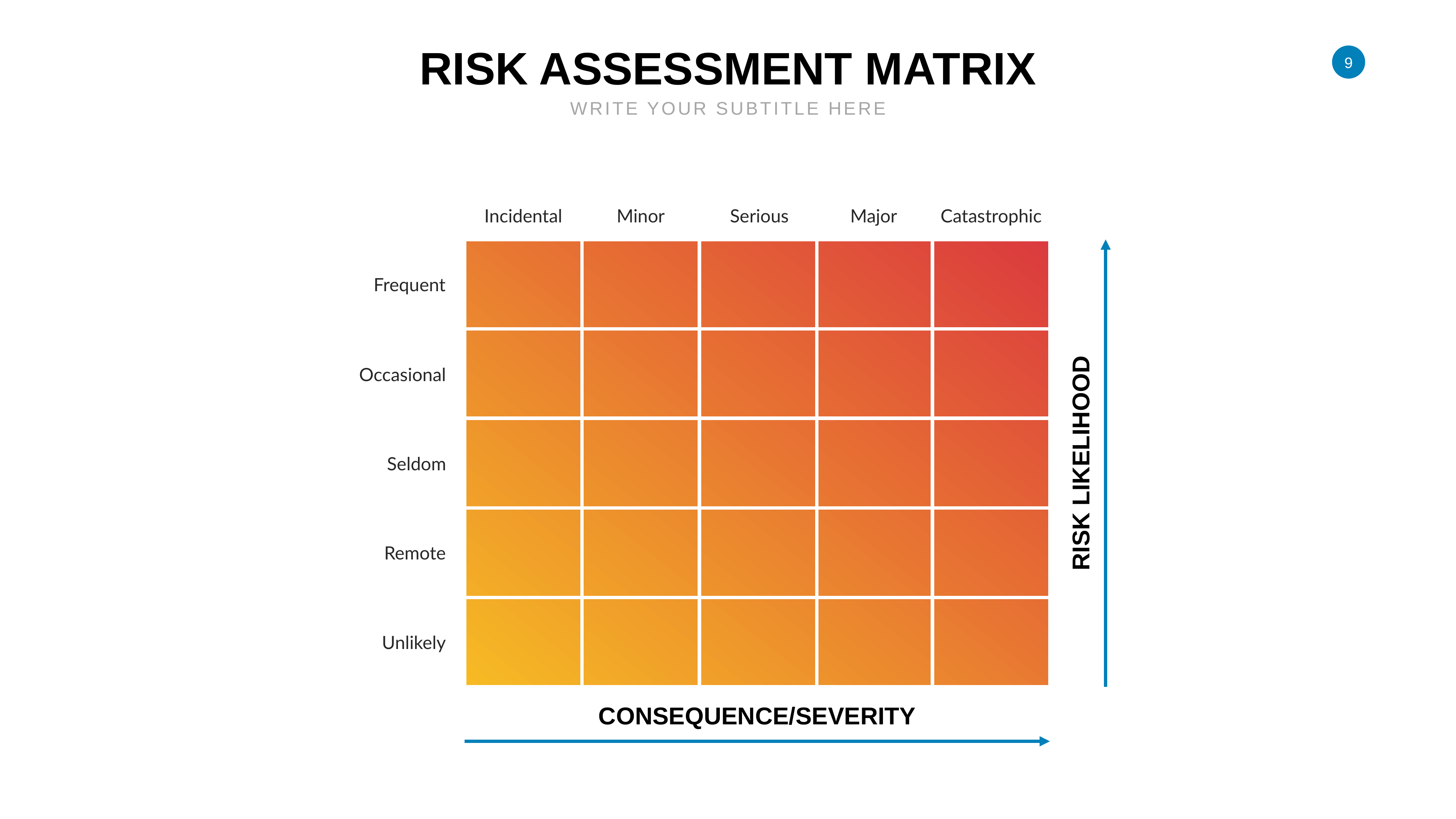

RISK ASSESSMENT MATRIX
WRITE YOUR SUBTITLE HERE
Incidental
Minor
Serious
Major
Catastrophic

Frequent
Occasional
RISK LIKELIHOOD
Seldom
Remote
Unlikely
CONSEQUENCE/SEVERITY